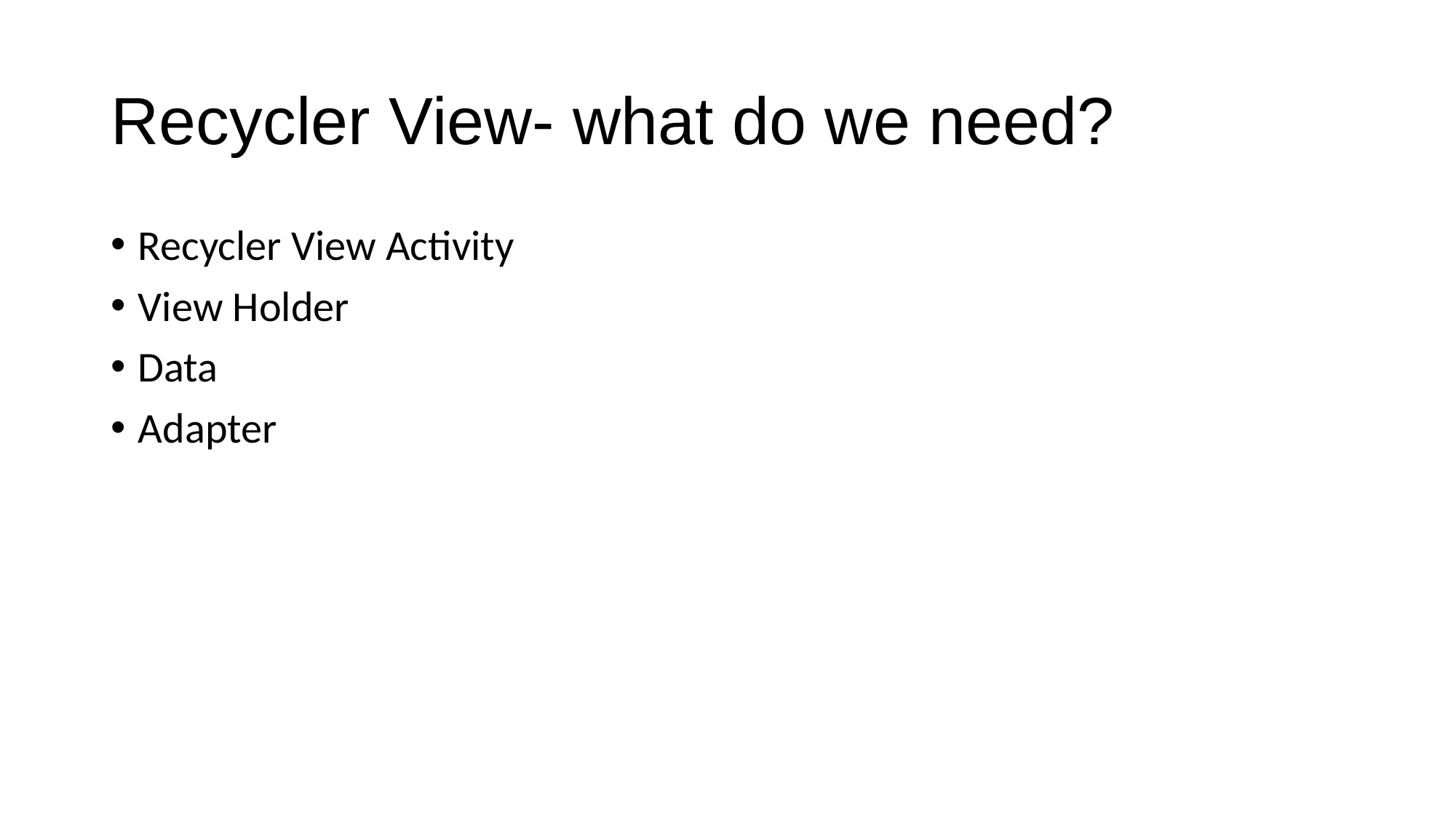

# Recycler View- what do we need?
Recycler View Activity
View Holder
Data
Adapter